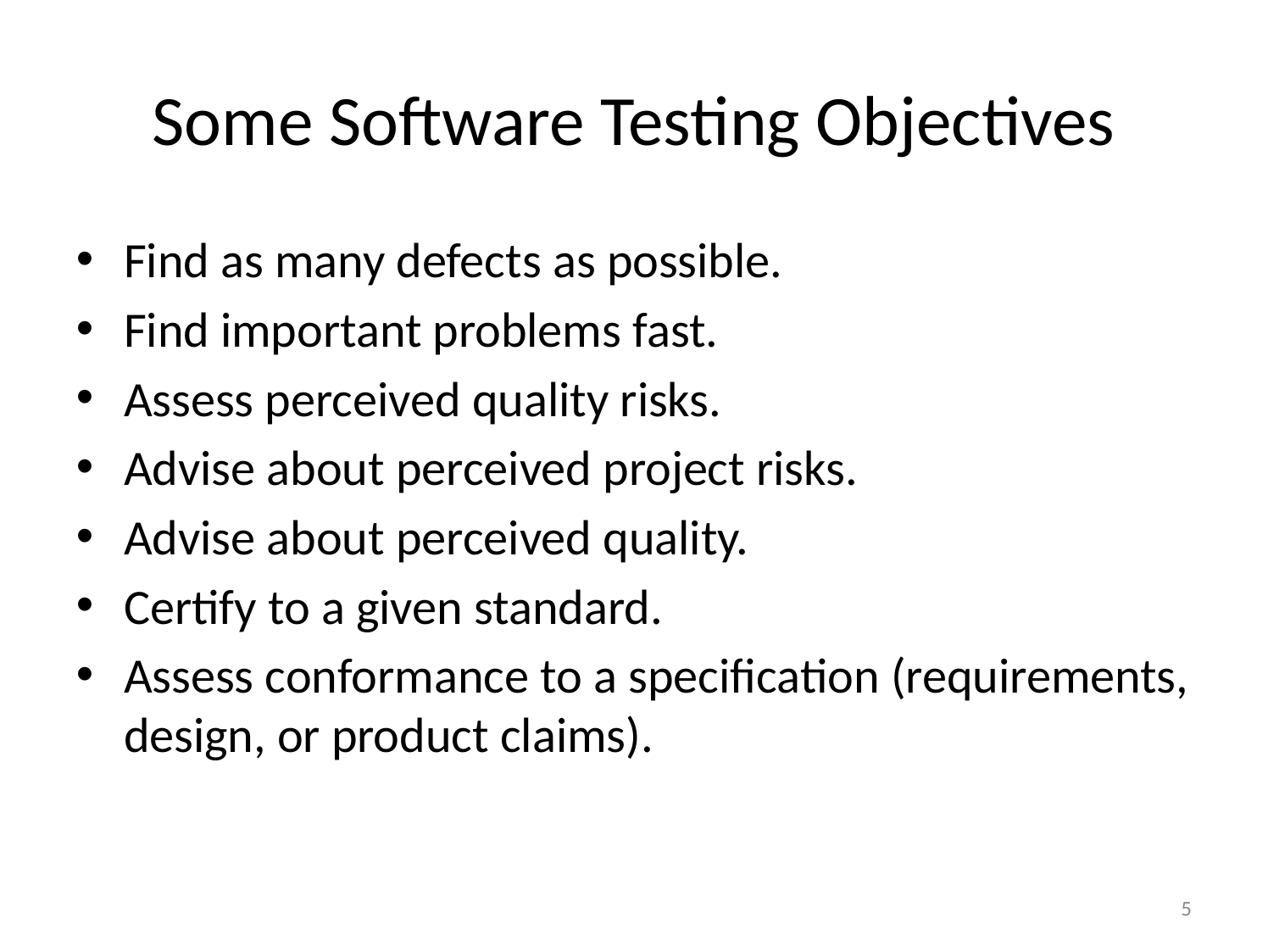

# Some Software Testing Objectives
Find as many defects as possible.
Find important problems fast.
Assess perceived quality risks.
Advise about perceived project risks.
Advise about perceived quality.
Certify to a given standard.
Assess conformance to a specification (requirements, design, or product claims).

5